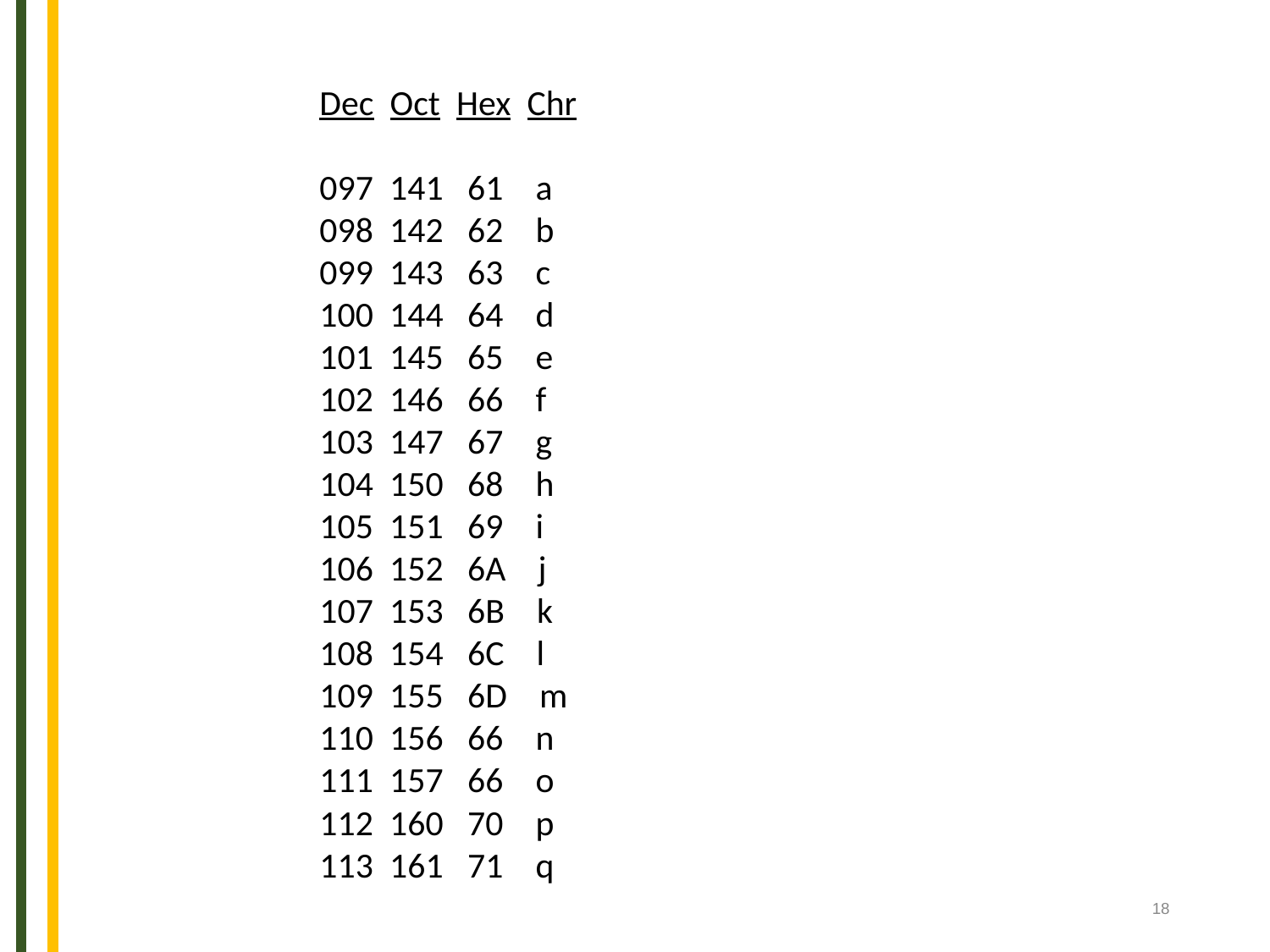

Dec  Oct  Hex  Chr
097  141   61    a
098  142   62    b
099  143   63    c
100  144   64    d
101  145   65    e
102  146   66    f
103  147   67    g
104  150   68    h
105  151   69    i
106  152   6A    j
107  153   6B    k
108  154   6C    l
109  155   6D    m
110  156   66    n
111  157   66    o
112  160   70    p
113  161   71    q
18